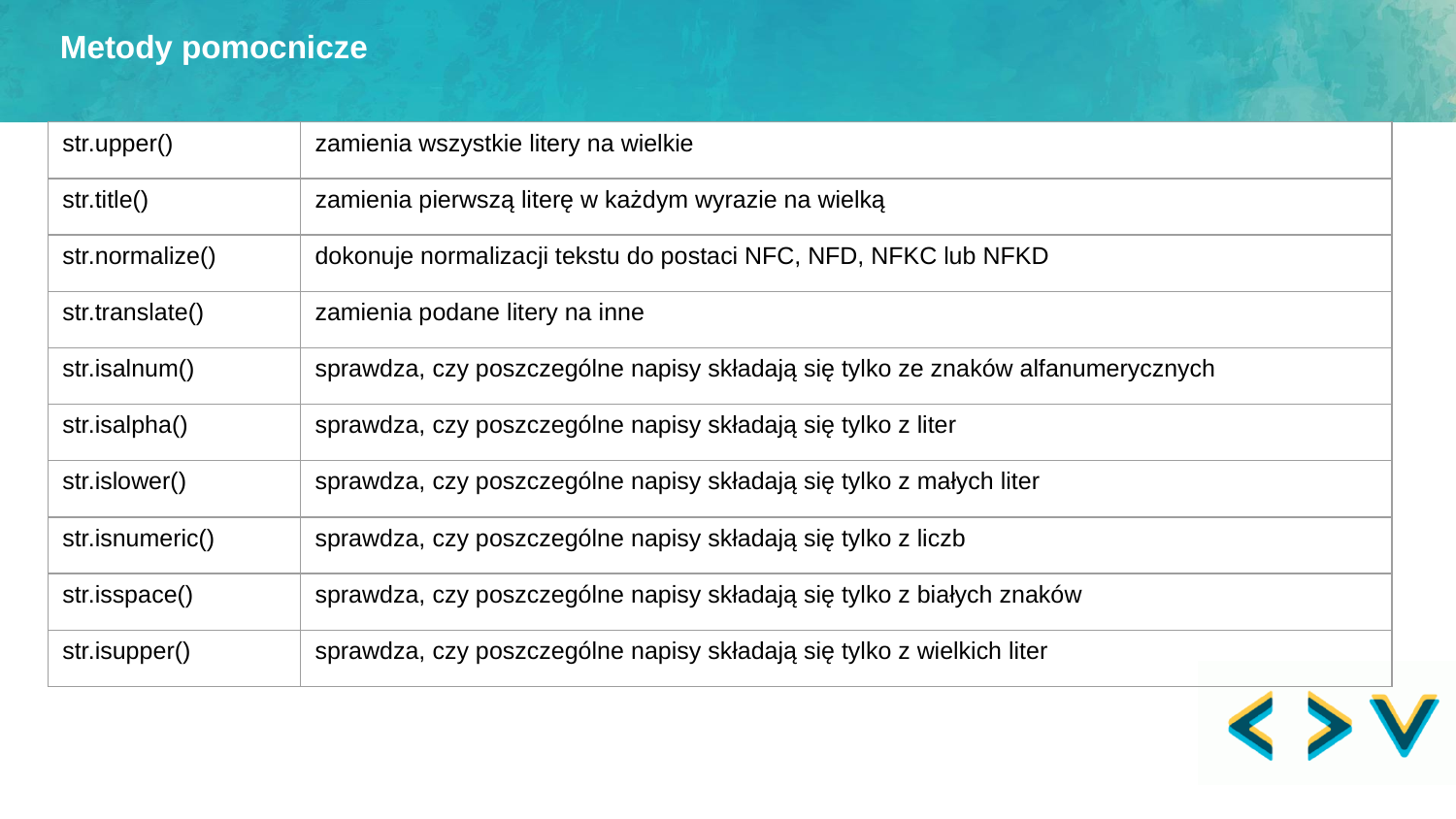

Metody pomocnicze
| str.upper() | zamienia wszystkie litery na wielkie |
| --- | --- |
| str.title() | zamienia pierwszą literę w każdym wyrazie na wielką |
| str.normalize() | dokonuje normalizacji tekstu do postaci NFC, NFD, NFKC lub NFKD |
| str.translate() | zamienia podane litery na inne |
| str.isalnum() | sprawdza, czy poszczególne napisy składają się tylko ze znaków alfanumerycznych |
| str.isalpha() | sprawdza, czy poszczególne napisy składają się tylko z liter |
| str.islower() | sprawdza, czy poszczególne napisy składają się tylko z małych liter |
| str.isnumeric() | sprawdza, czy poszczególne napisy składają się tylko z liczb |
| str.isspace() | sprawdza, czy poszczególne napisy składają się tylko z białych znaków |
| str.isupper() | sprawdza, czy poszczególne napisy składają się tylko z wielkich liter |